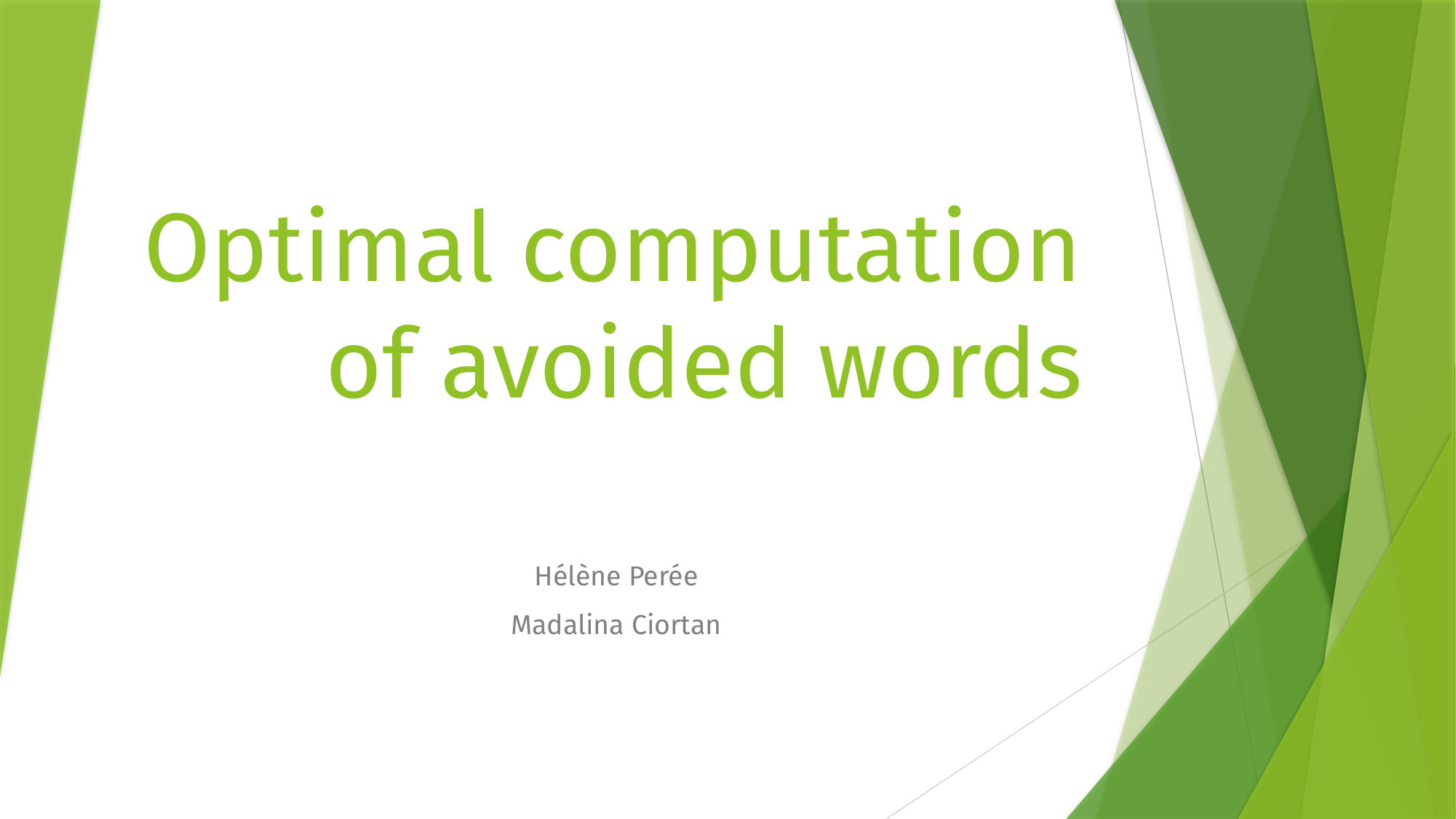

# Optimal computation of avoided words
Hélène Perée
Madalina Ciortan